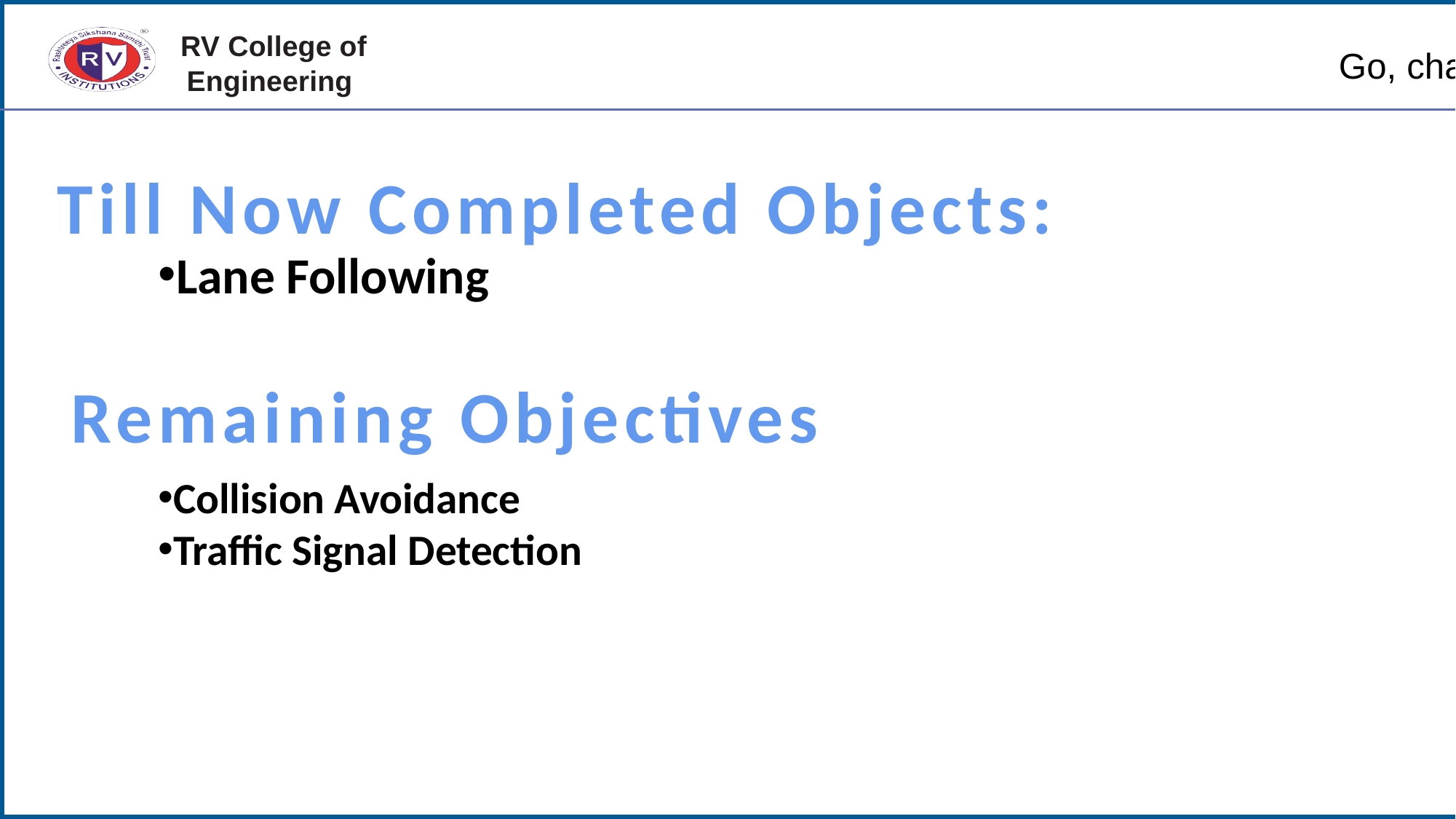

RV College of
Engineering
Go, change the world

Till Now Completed Objects:
Lane Following

Remaining Objectives
Collision Avoidance
Traffic Signal Detection